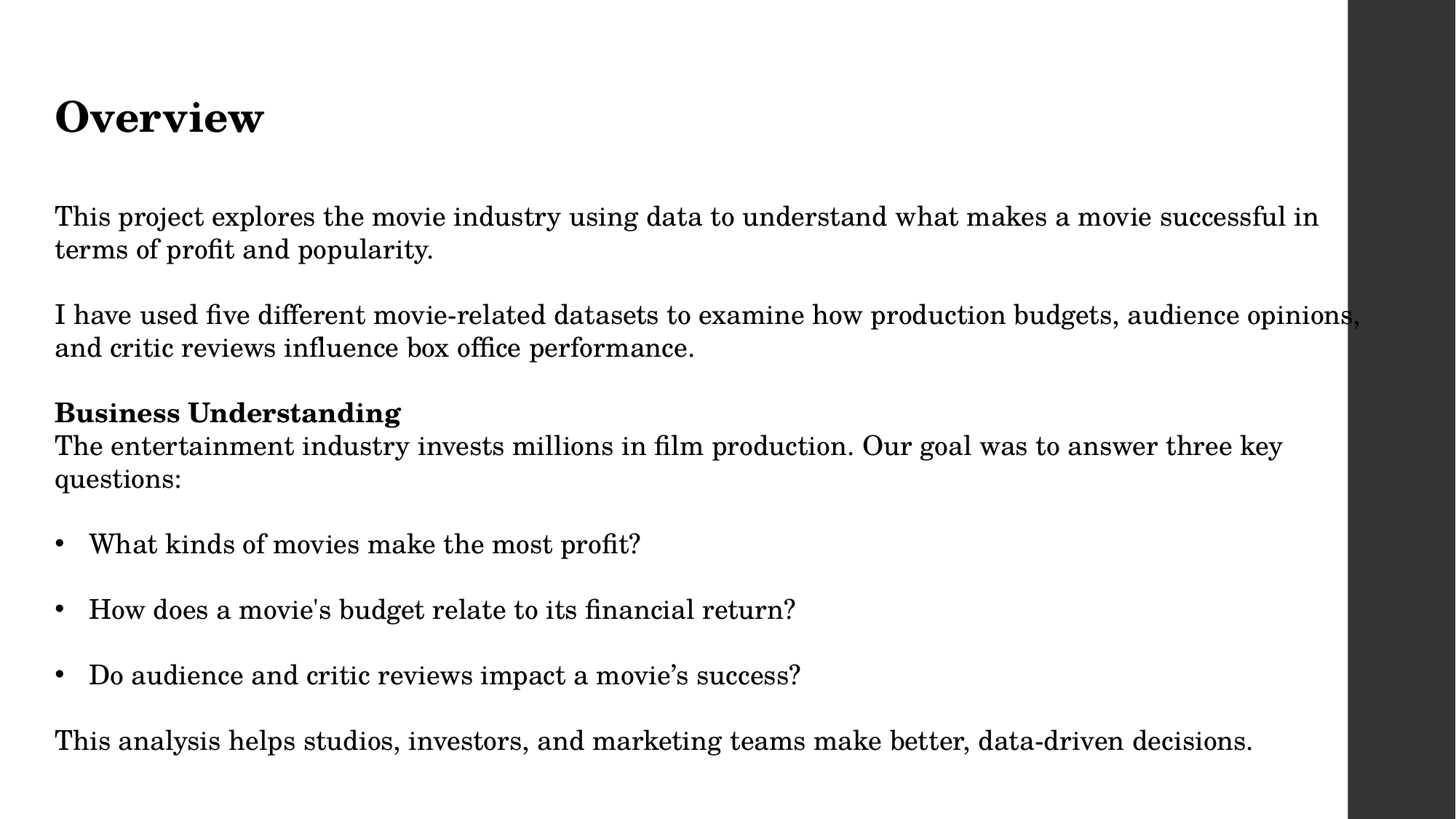

Overview
This project explores the movie industry using data to understand what makes a movie successful in terms of profit and popularity.

I have used five different movie-related datasets to examine how production budgets, audience opinions, and critic reviews influence box office performance.

Business Understanding
The entertainment industry invests millions in film production. Our goal was to answer three key questions:

What kinds of movies make the most profit?

How does a movie's budget relate to its financial return?

Do audience and critic reviews impact a movie’s success?

This analysis helps studios, investors, and marketing teams make better, data-driven decisions.